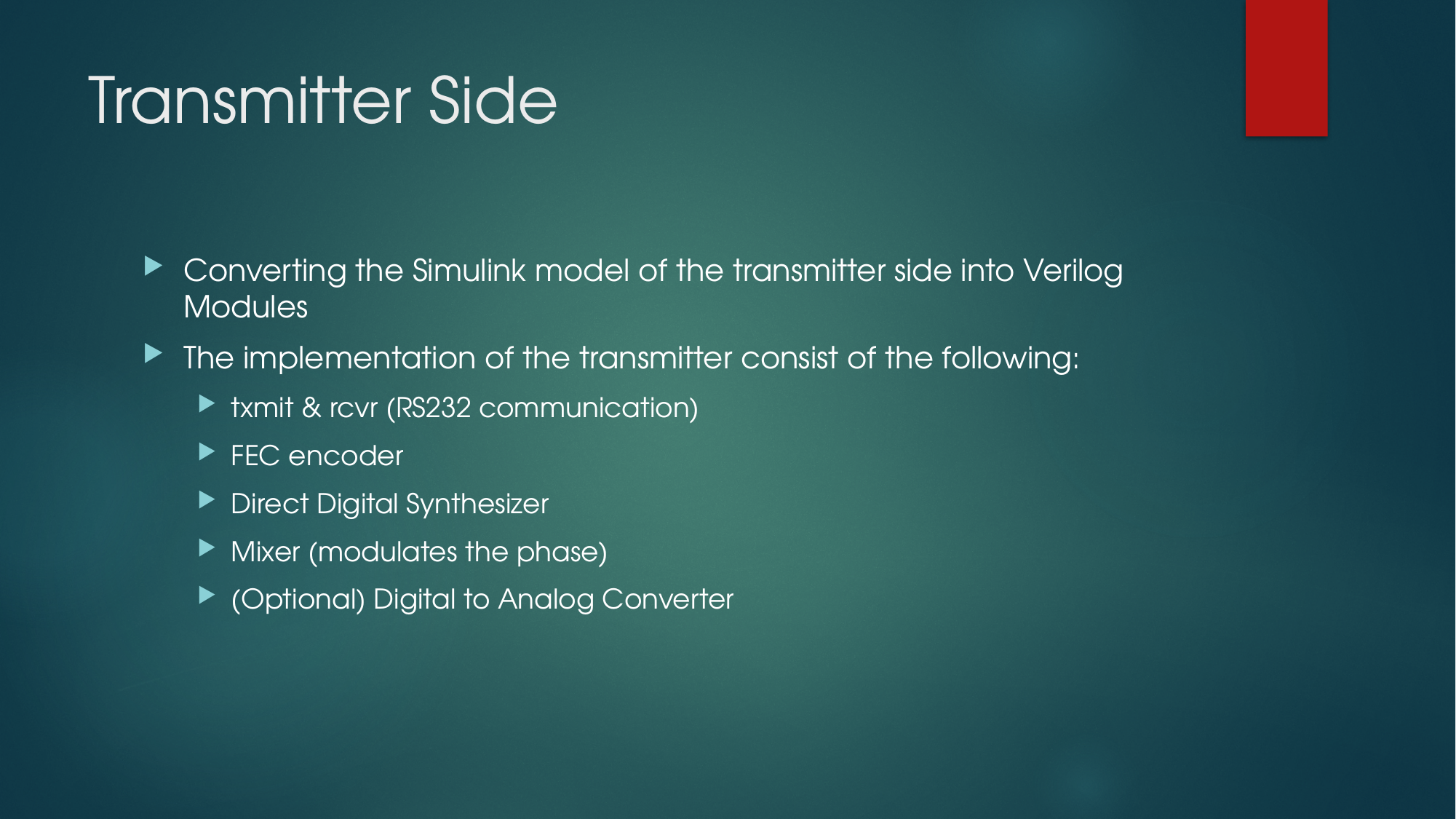

# Transmitter Side
Converting the Simulink model of the transmitter side into Verilog Modules
The implementation of the transmitter consist of the following:
txmit & rcvr (RS232 communication)
FEC encoder
Direct Digital Synthesizer
Mixer (modulates the phase)
(Optional) Digital to Analog Converter